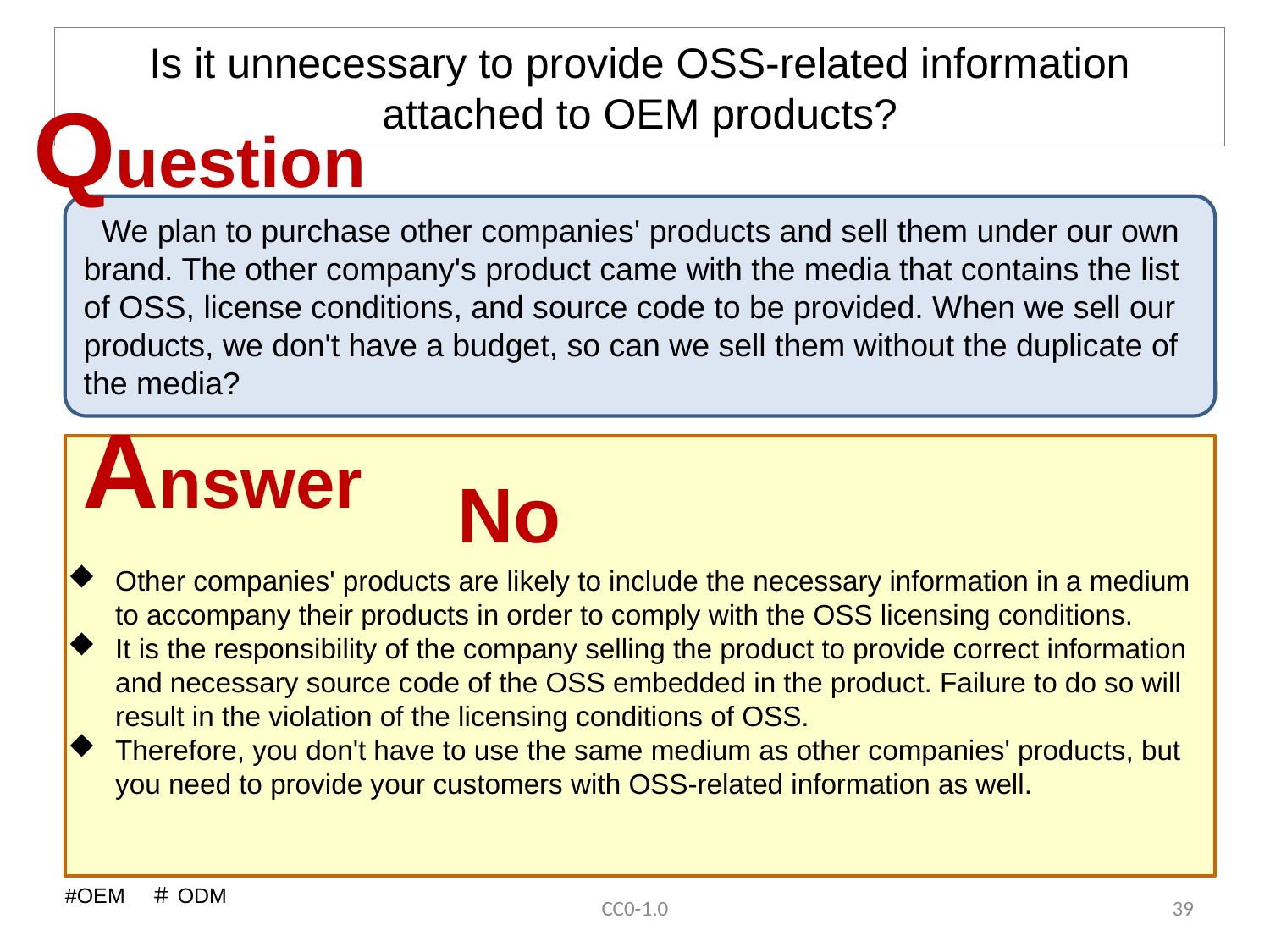

# Is it unnecessary to provide OSS-related information attached to OEM products?
Question
  We plan to purchase other companies' products and sell them under our own brand. The other company's product came with the media that contains the list of OSS, license conditions, and source code to be provided. When we sell our products, we don't have a budget, so can we sell them without the duplicate of the media?
Answer

No
Other companies' products are likely to include the necessary information in a medium to accompany their products in order to comply with the OSS licensing conditions.
It is the responsibility of the company selling the product to provide correct information and necessary source code of the OSS embedded in the product. Failure to do so will result in the violation of the licensing conditions of OSS.
Therefore, you don't have to use the same medium as other companies' products, but you need to provide your customers with OSS-related information as well.

#OEM　＃ODM
CC0-1.0
39